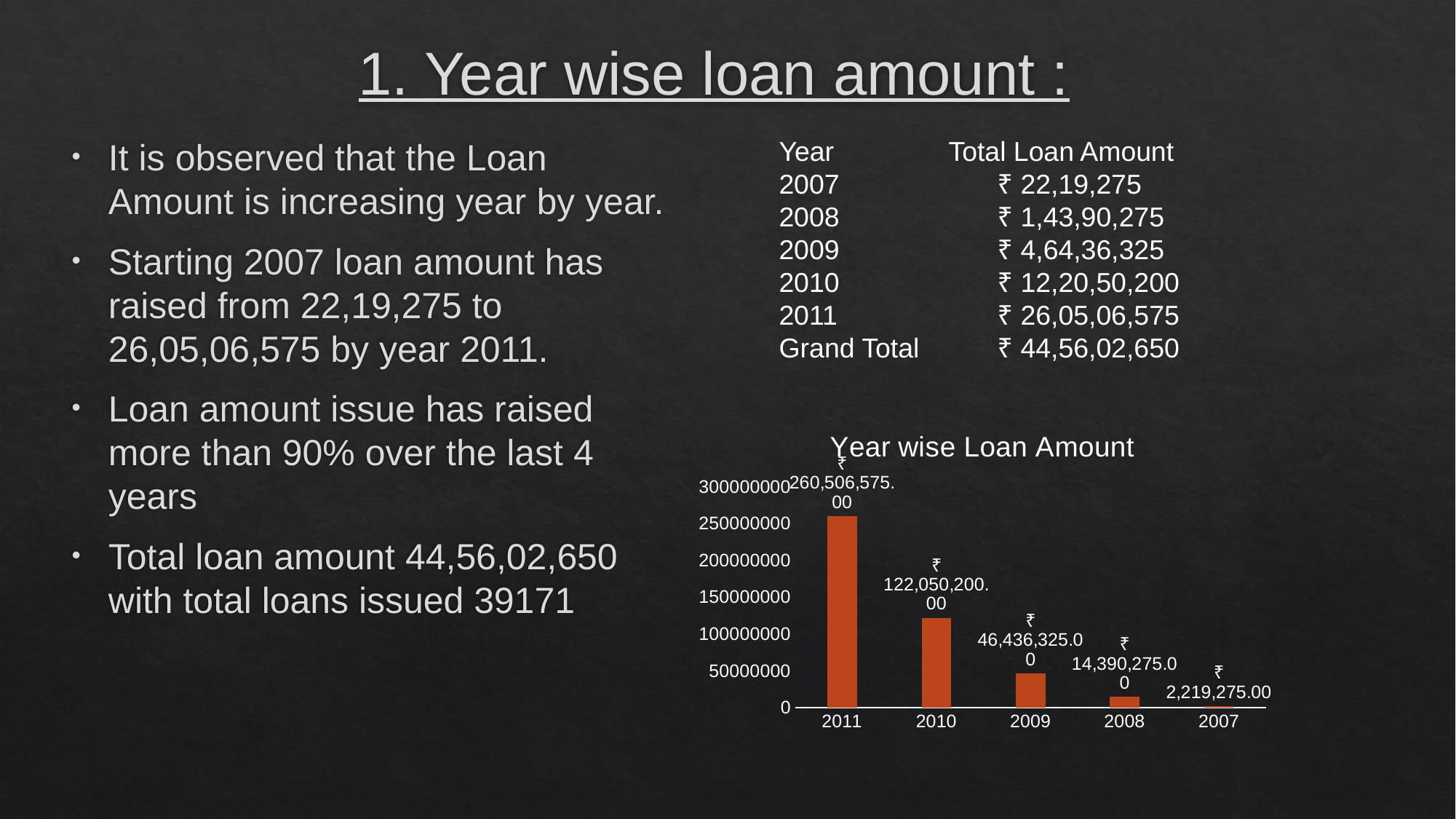

# 1. Year wise loan amount :
Year	        Total Loan Amount
2007		₹ 22,19,275
2008		₹ 1,43,90,275
2009		₹ 4,64,36,325
2010		₹ 12,20,50,200
2011		₹ 26,05,06,575
Grand Total	₹ 44,56,02,650
It is observed that the Loan Amount is increasing year by year.
Starting 2007 loan amount has raised from 22,19,275 to 26,05,06,575 by year 2011.
Loan amount issue has raised more than 90% over the last 4 years
Total loan amount 44,56,02,650 with total loans issued 39171

### Chart: Year wise Loan Amount

| Category | Total |
|---|---|
| 2011 | 260506575.0 |
| 2010 | 122050200.0 |
| 2009 | 46436325.0 |
| 2008 | 14390275.0 |
| 2007 | 2219275.0 |